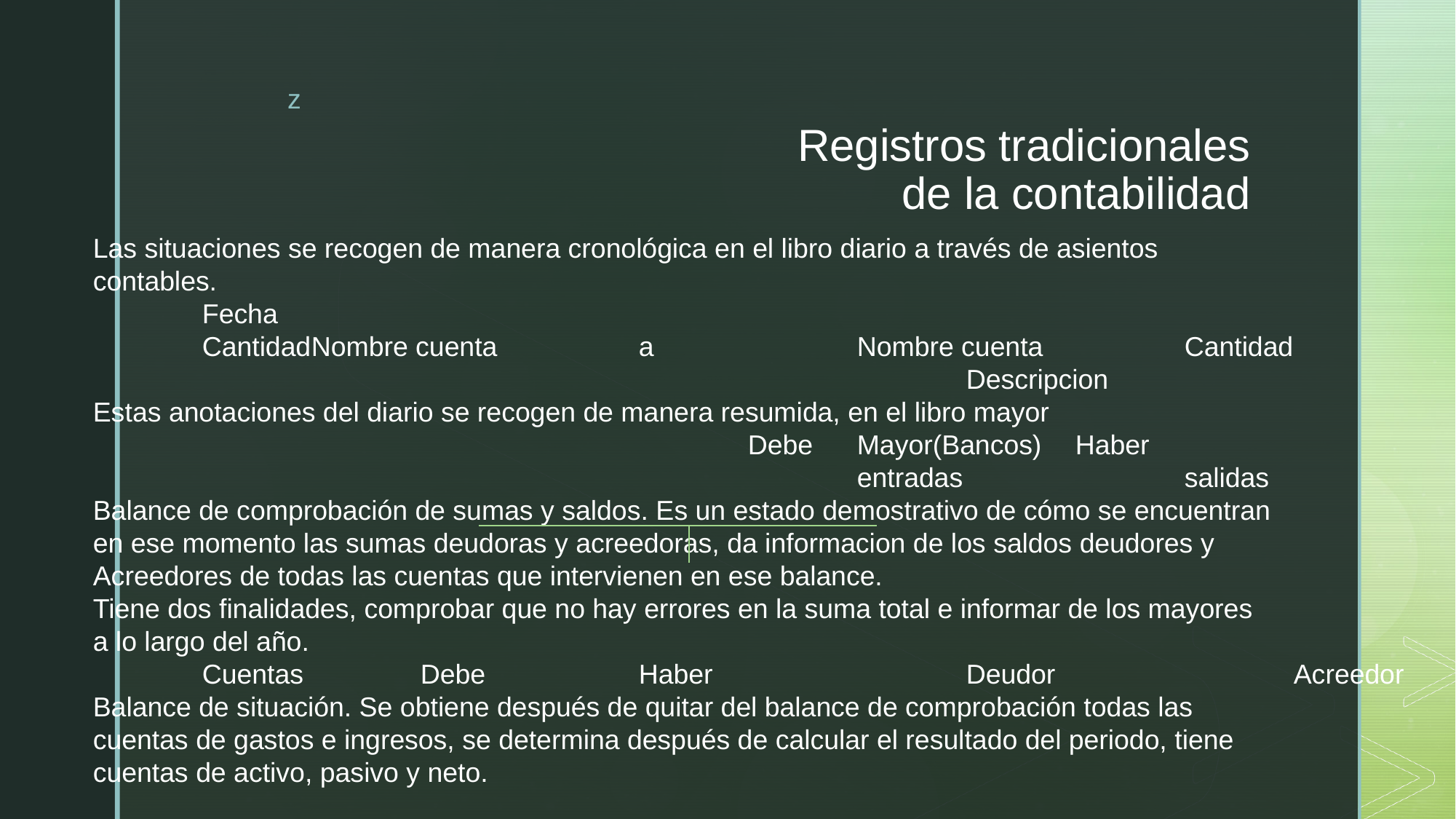

# Registros tradicionales de la contabilidad
Las situaciones se recogen de manera cronológica en el libro diario a través de asientos
contables.
	Fecha
	Cantidad	Nombre cuenta		a		Nombre cuenta		Cantidad
								Descripcion
Estas anotaciones del diario se recogen de manera resumida, en el libro mayor
						Debe	Mayor(Bancos)	Haber
							entradas			salidas
Balance de comprobación de sumas y saldos. Es un estado demostrativo de cómo se encuentran
en ese momento las sumas deudoras y acreedoras, da informacion de los saldos deudores y
Acreedores de todas las cuentas que intervienen en ese balance.
Tiene dos finalidades, comprobar que no hay errores en la suma total e informar de los mayores
a lo largo del año.
	Cuentas		Debe 		Haber			Deudor			Acreedor
Balance de situación. Se obtiene después de quitar del balance de comprobación todas las
cuentas de gastos e ingresos, se determina después de calcular el resultado del periodo, tiene
cuentas de activo, pasivo y neto.